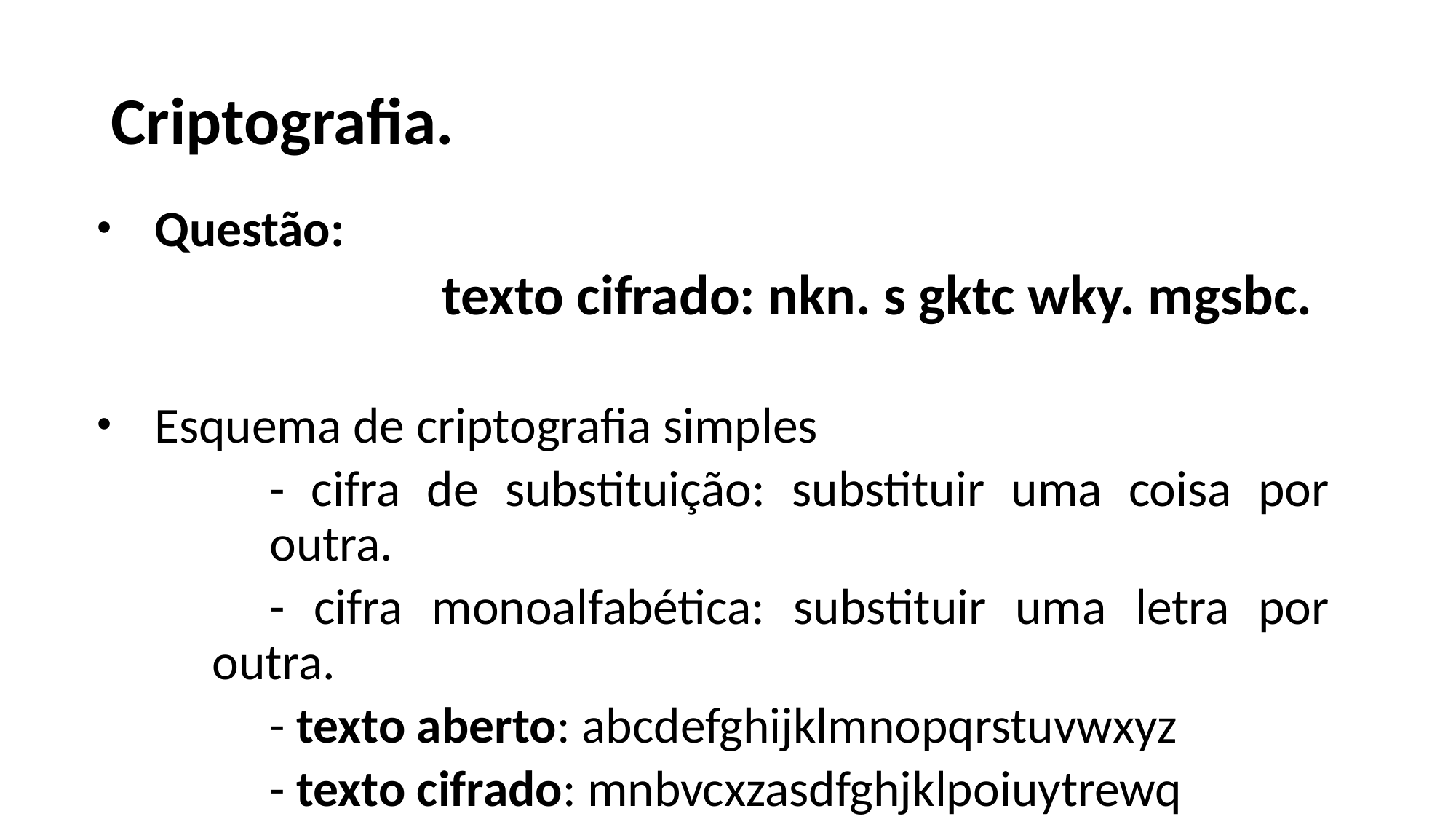

# Criptografia.

Questão:
texto cifrado: nkn. s gktc wky. mgsbc.

Esquema de criptografia simples
- cifra de substituição: substituir uma coisa por outra.
- cifra monoalfabética: substituir uma letra por outra.
- texto aberto: abcdefghijklmnopqrstuvwxyz
- texto cifrado: mnbvcxzasdfghjklpoiuytrewq